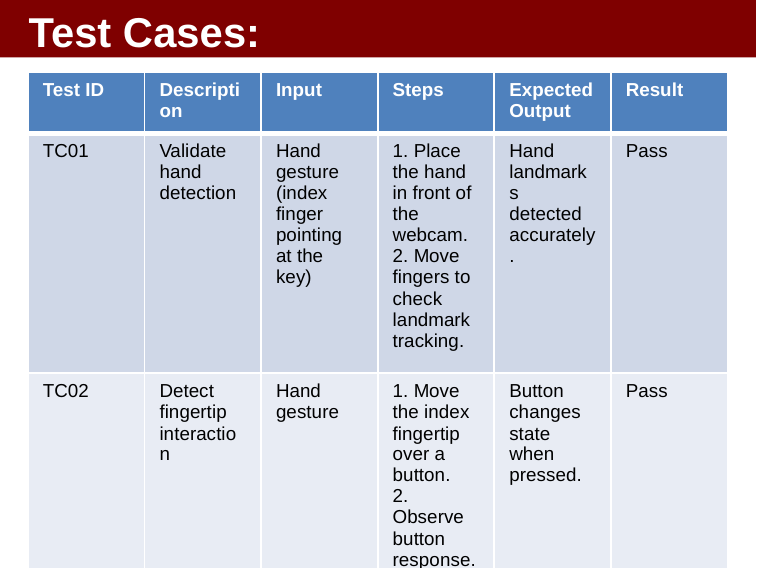

Test Cases:
| Test ID | Description | Input | Steps | Expected Output | Result |
| --- | --- | --- | --- | --- | --- |
| TC01 | Validate hand detection | Hand gesture (index finger pointing at the key) | 1. Place the hand in front of the webcam. 2. Move fingers to check landmark tracking. | Hand landmarks detected accurately. | Pass |
| TC02 | Detect fingertip interaction | Hand gesture | 1. Move the index fingertip over a button. 2. Observe button response. | Button changes state when pressed. | Pass |